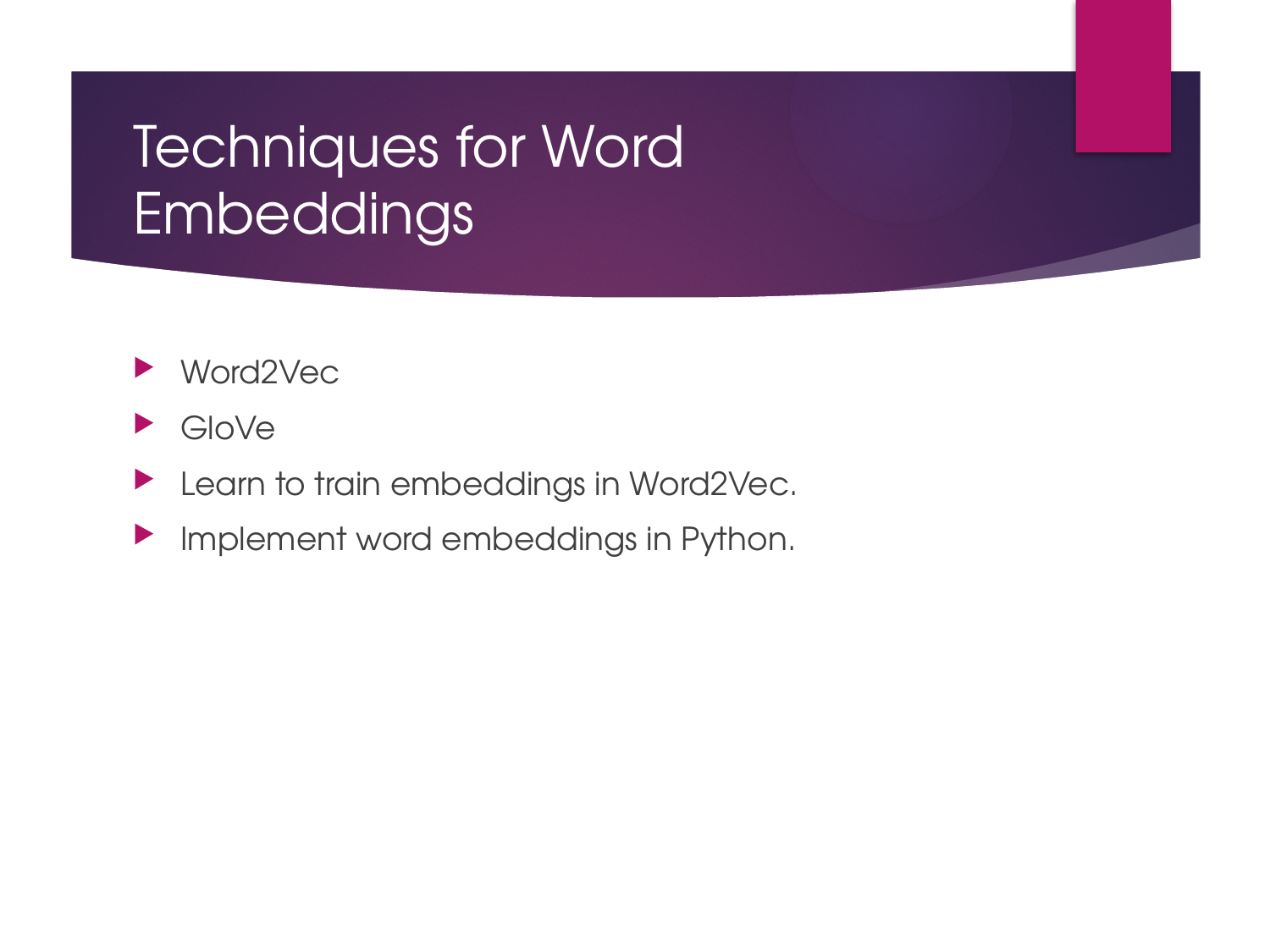

# Techniques for Word Embeddings
Word2Vec
GloVe
Learn to train embeddings in Word2Vec.
Implement word embeddings in Python.